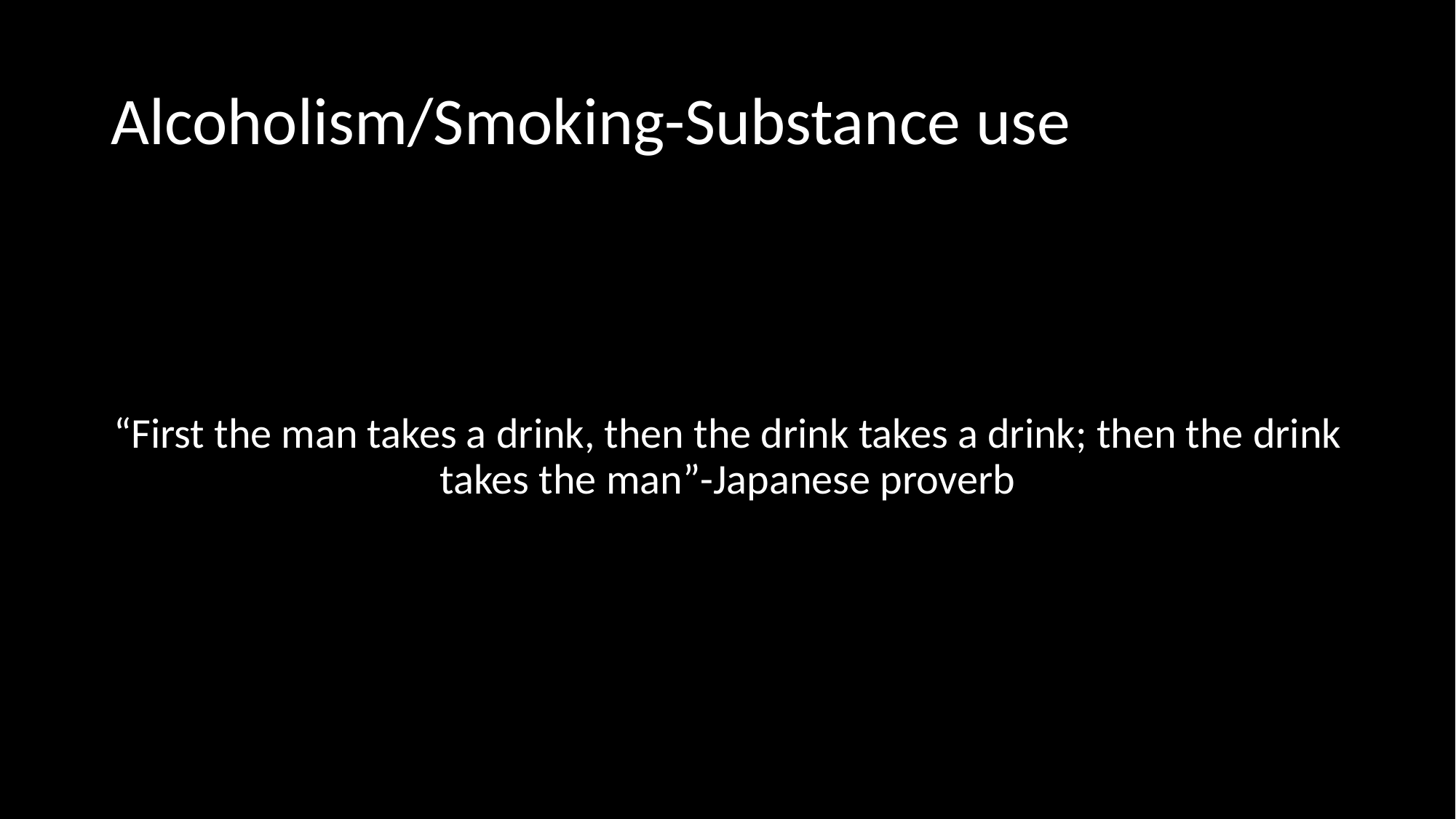

# Alcoholism/Smoking-Substance use

“First the man takes a drink, then the drink takes a drink; then the drink takes the man”-Japanese proverb